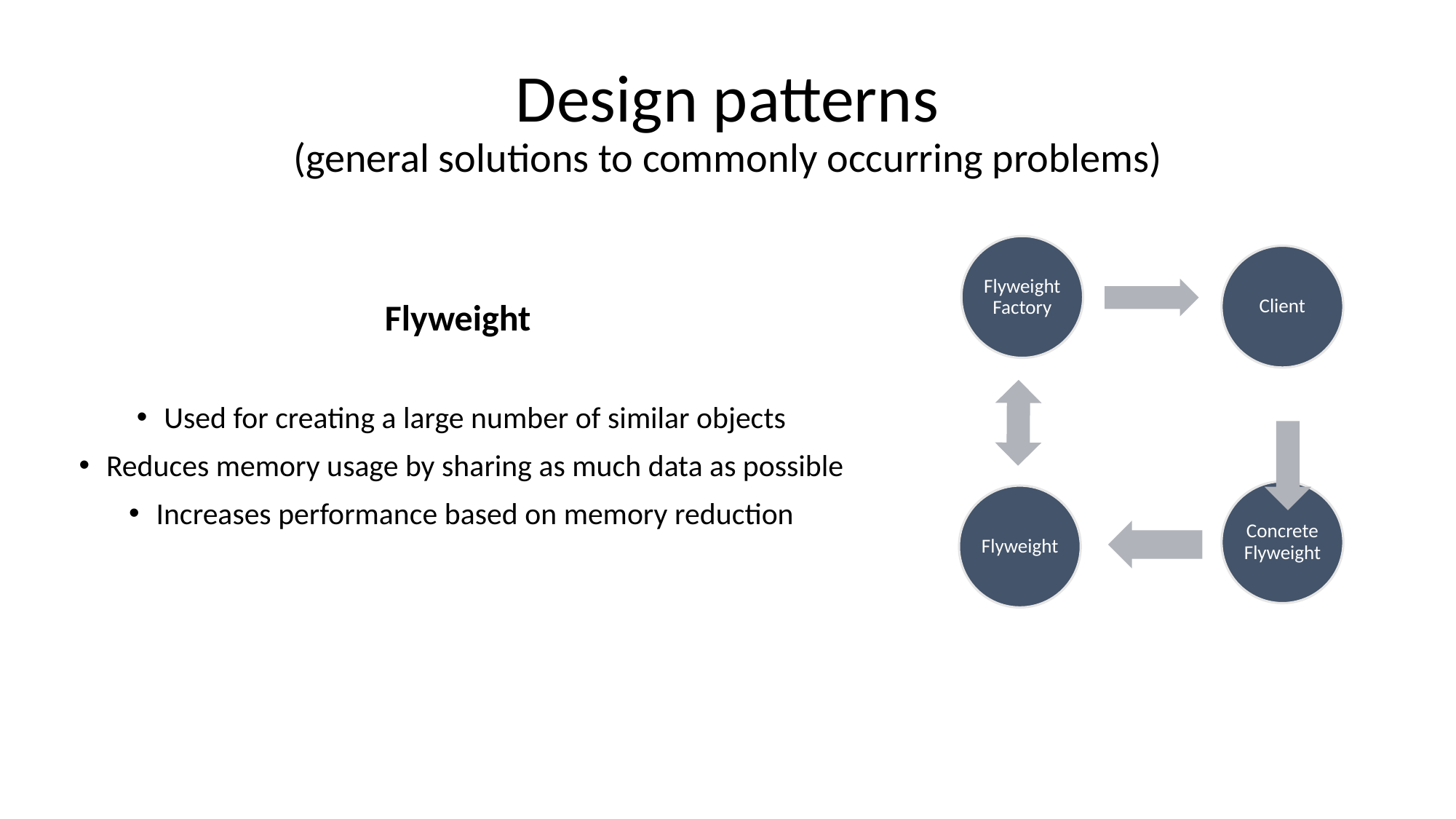

# Design patterns (general solutions to commonly occurring problems)
Flyweight Factory

Client

Concrete Flyweight

Flyweight
Flyweight

Used for creating a large number of similar objects
Reduces memory usage by sharing as much data as possible
Increases performance based on memory reduction